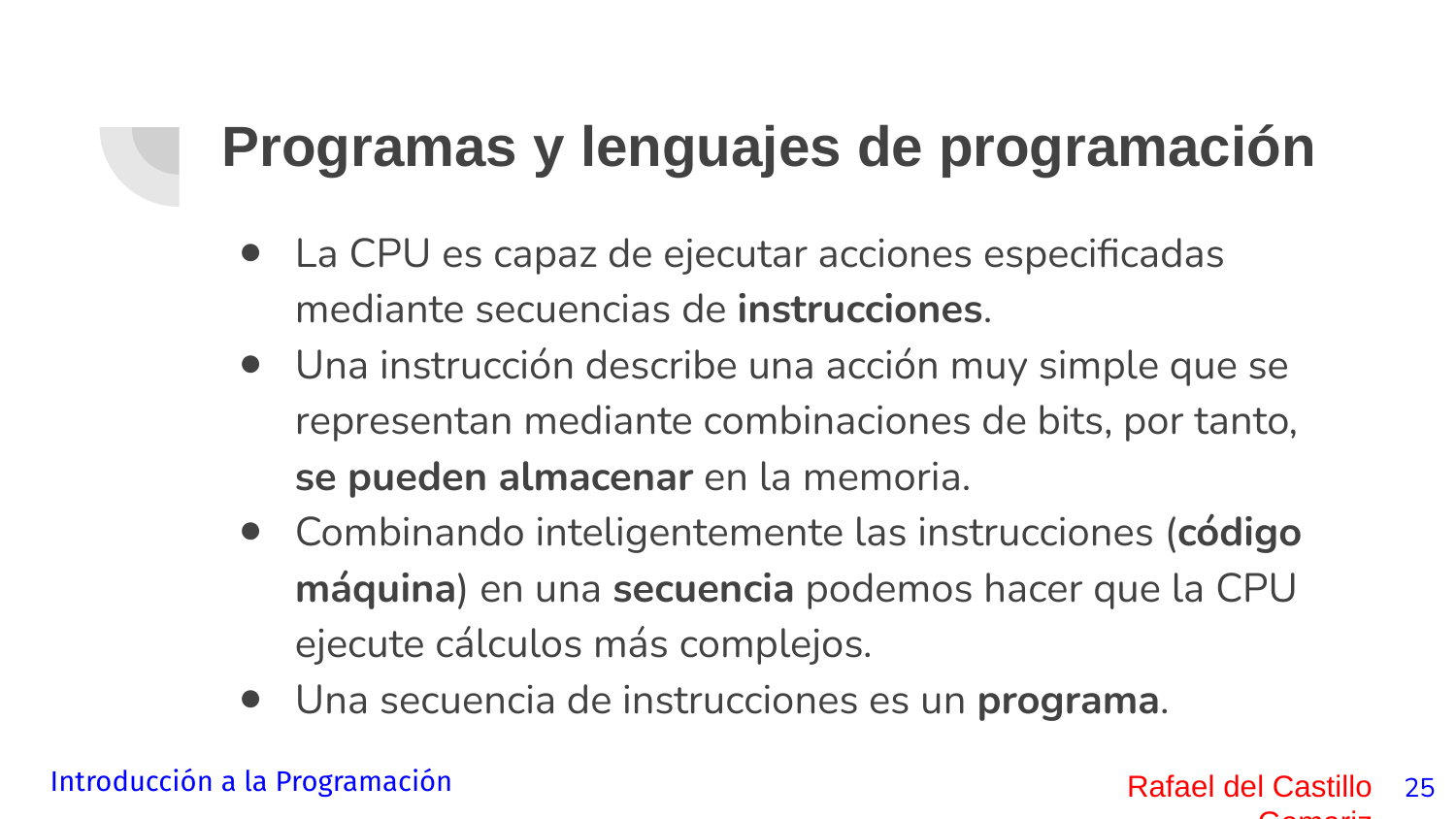

# Programas y lenguajes de programación
La CPU es capaz de ejecutar acciones especificadas mediante secuencias de instrucciones.
Una instrucción describe una acción muy simple que se representan mediante combinaciones de bits, por tanto, se pueden almacenar en la memoria.
Combinando inteligentemente las instrucciones (código máquina) en una secuencia podemos hacer que la CPU ejecute cálculos más complejos.
Una secuencia de instrucciones es un programa.
25